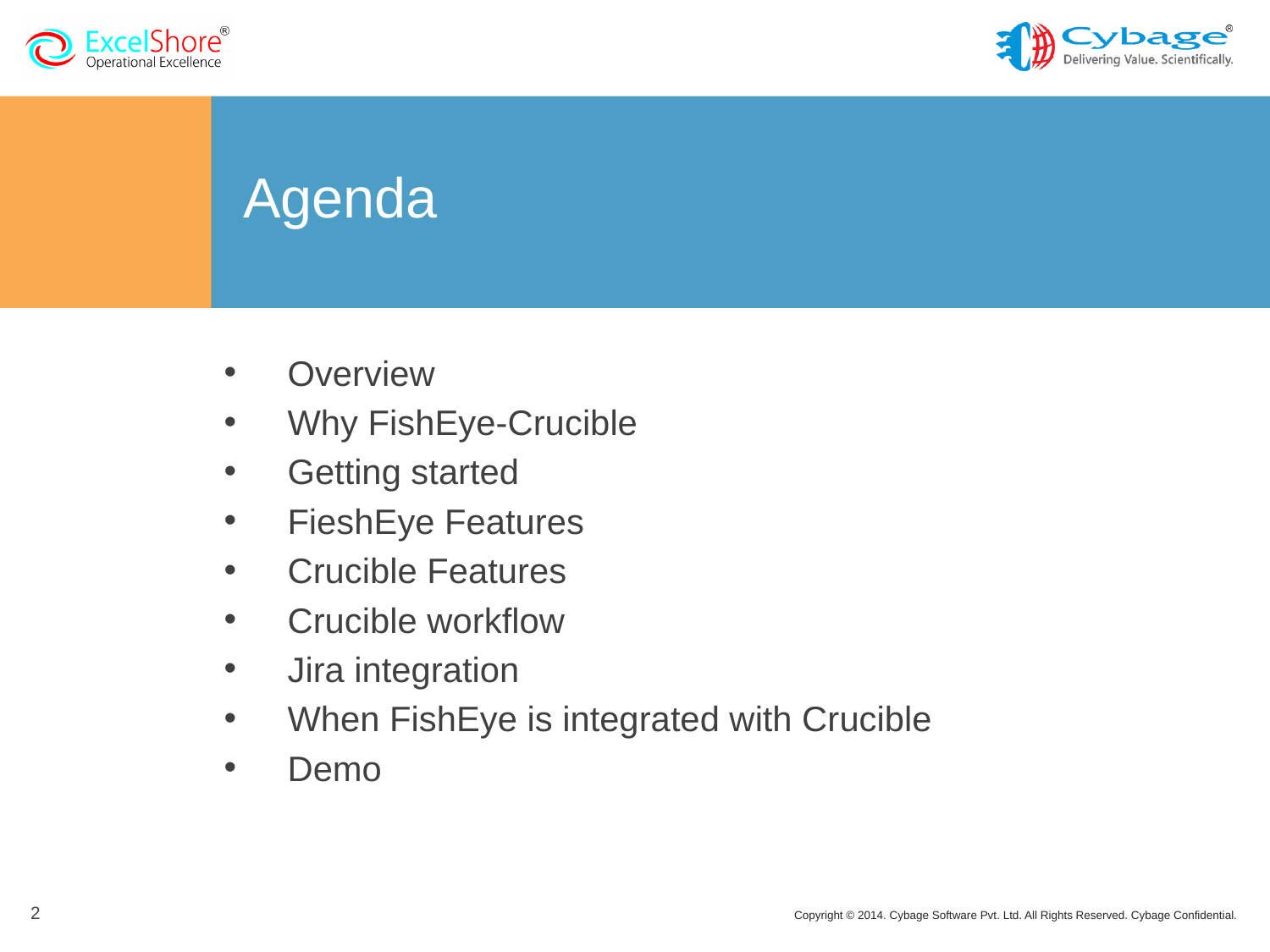

# Agenda
Overview
Why FishEye-Crucible
Getting started
FieshEye Features
Crucible Features
Crucible workflow
Jira integration
When FishEye is integrated with Crucible
Demo

2